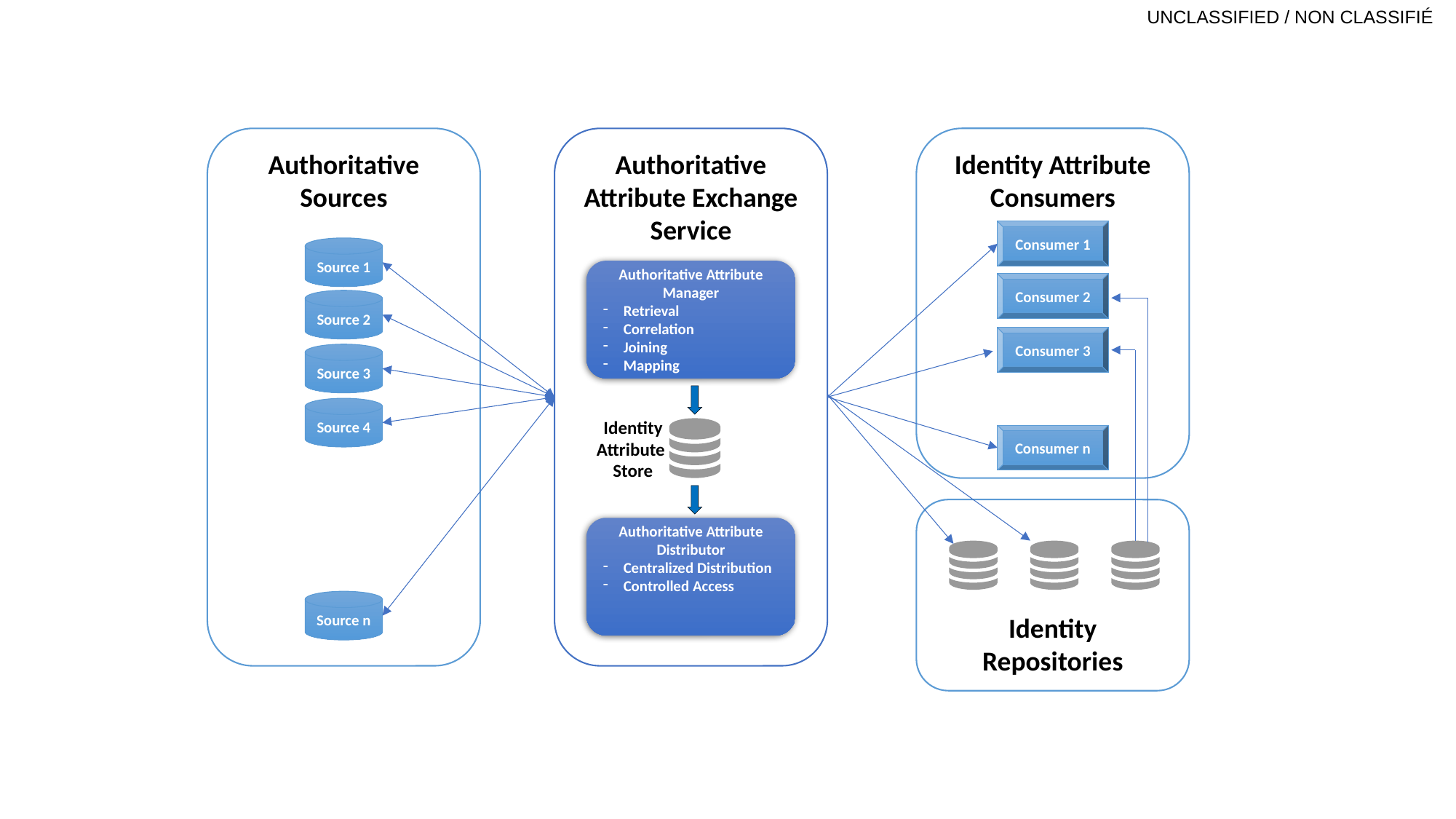

Authoritative Sources
Authoritative Attribute Exchange Service
Identity Attribute Consumers
Consumer 1
Source 1
Authoritative Attribute Manager
Retrieval
Correlation
Joining
Mapping
Consumer 2
Source 2
Consumer 3
Source 3

Source 4
Identity
Attribute
Store

Consumer n

Identity Repositories
Authoritative Attribute Distributor
Centralized Distribution
Controlled Access

Source n